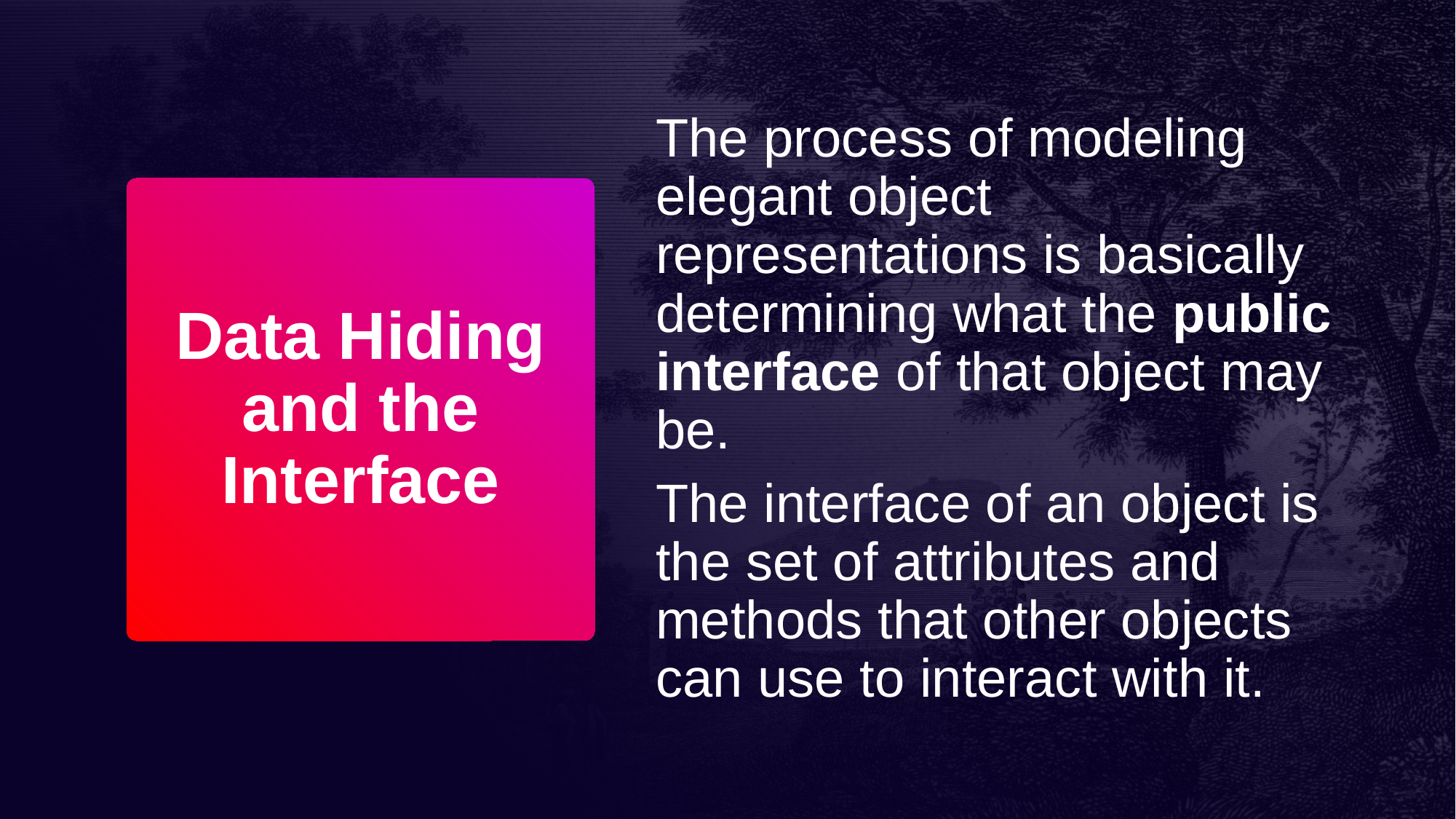

The process of modeling elegant object representations is basically determining what the public interface of that object may be.
The interface of an object is the set of attributes and methods that other objects can use to interact with it.
# Data Hiding and the Interface